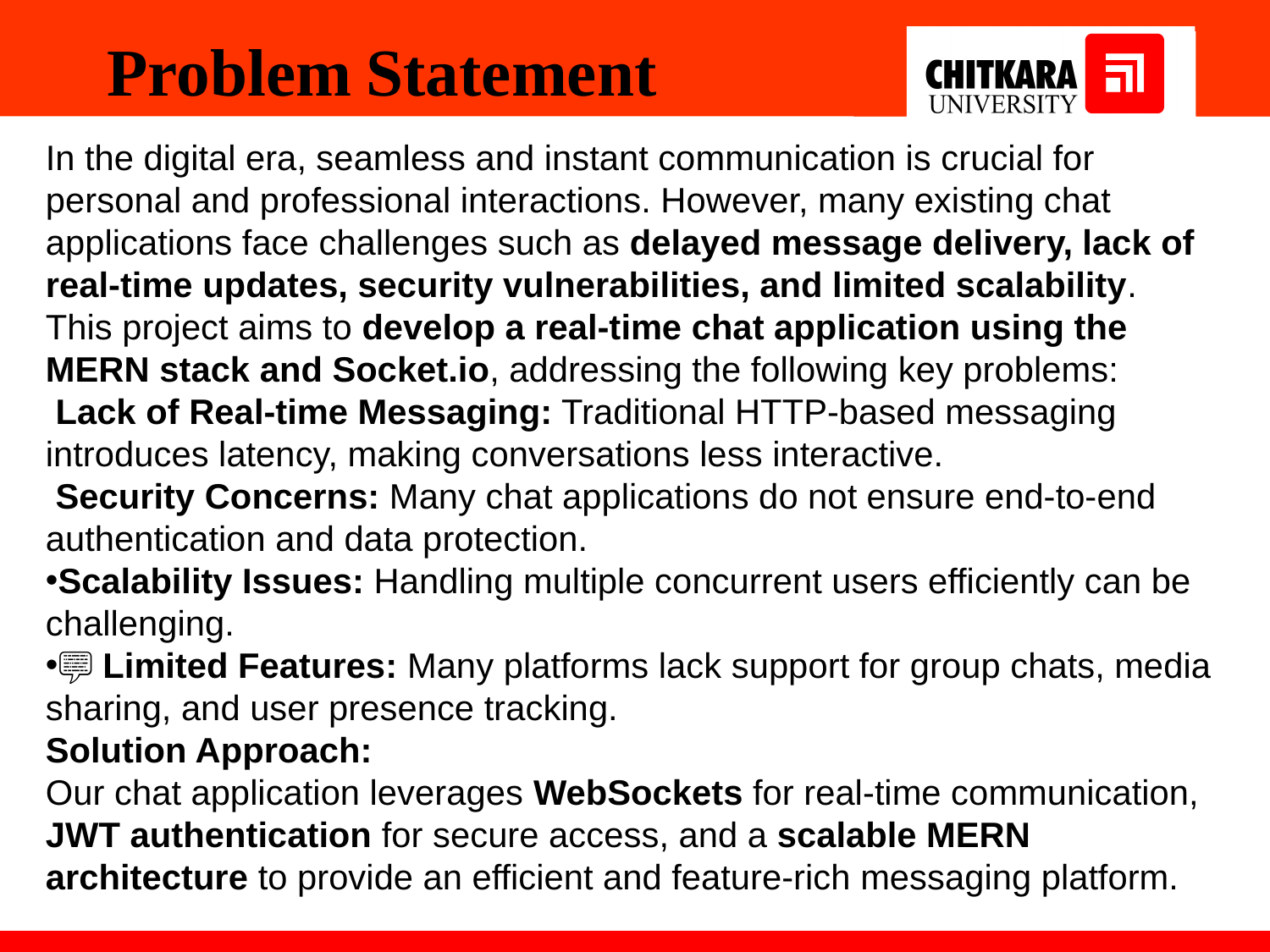

Problem Statement
In the digital era, seamless and instant communication is crucial for personal and professional interactions. However, many existing chat applications face challenges such as delayed message delivery, lack of real-time updates, security vulnerabilities, and limited scalability.
This project aims to develop a real-time chat application using the MERN stack and Socket.io, addressing the following key problems:
 Lack of Real-time Messaging: Traditional HTTP-based messaging introduces latency, making conversations less interactive.
 Security Concerns: Many chat applications do not ensure end-to-end authentication and data protection.
Scalability Issues: Handling multiple concurrent users efficiently can be challenging.
💬 Limited Features: Many platforms lack support for group chats, media sharing, and user presence tracking.
Solution Approach:
Our chat application leverages WebSockets for real-time communication, JWT authentication for secure access, and a scalable MERN architecture to provide an efficient and feature-rich messaging platform.